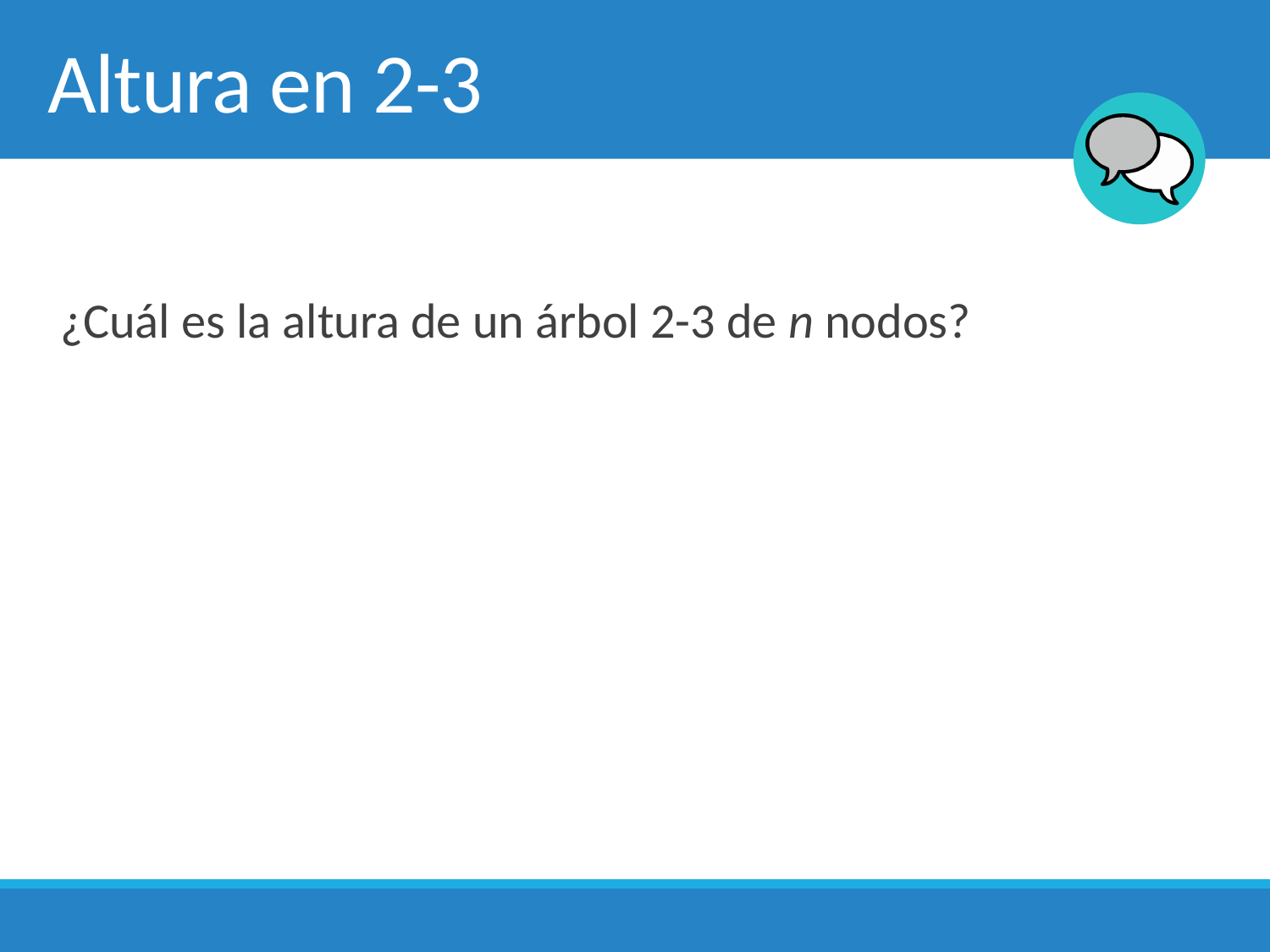

# Altura en 2-3
¿Cuál es la altura de un árbol 2-3 de n nodos?